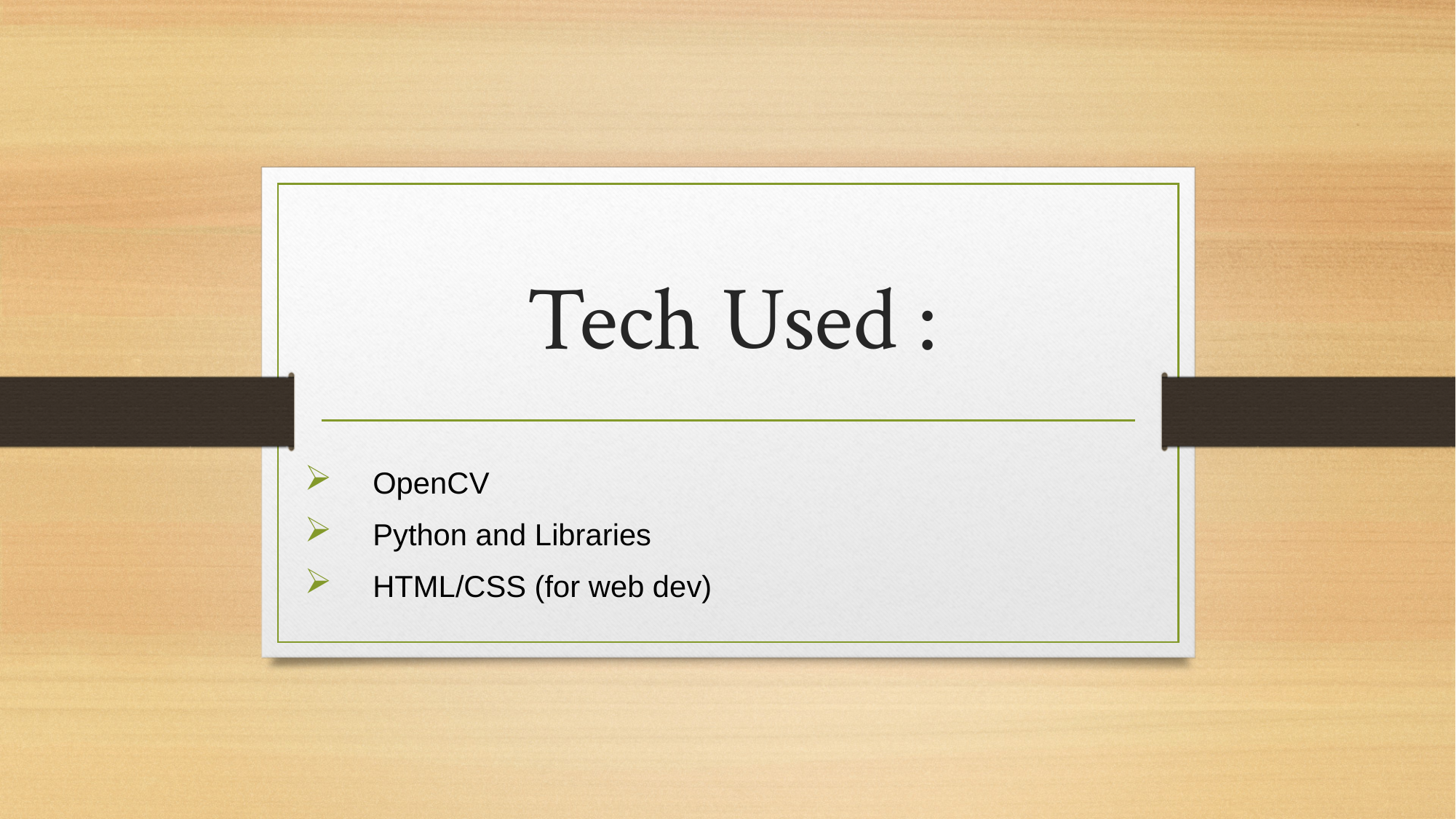

# Tech Used :
OpenCV
Python and Libraries
HTML/CSS (for web dev)